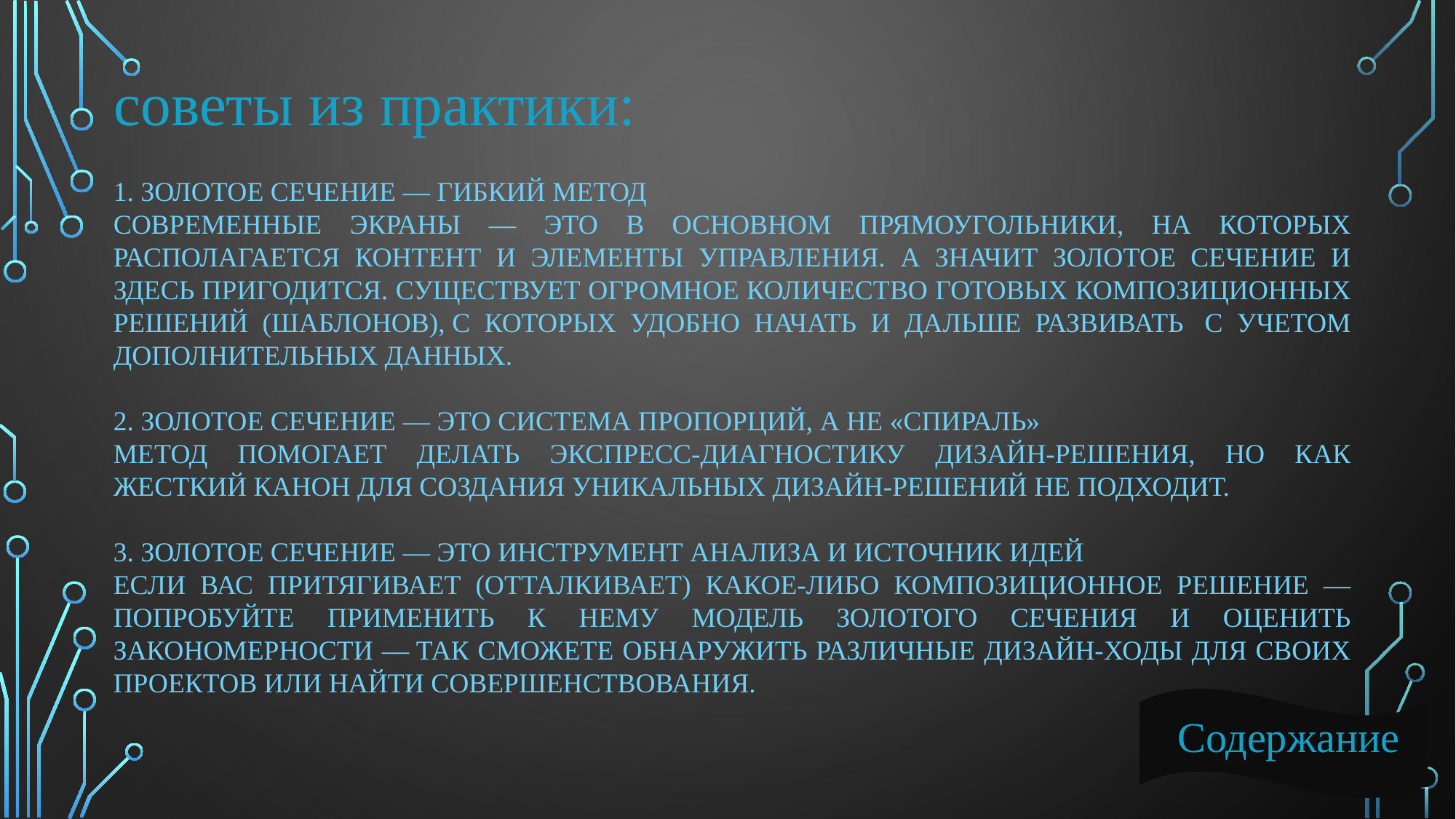

советы из практики:
1. Золотое сечение — гибкий метод
Современные экраны — это в основном прямоугольники, на которых располагается контент и элементы управления. А значит золотое сечение и здесь пригодится. Существует огромное количество готовых композиционных решений (шаблонов), с которых удобно начать и дальше развивать  с учетом дополнительных данных.

2. Золотое сечение — это система пропорций, а не «спираль»
Метод помогает делать экспресс-диагностику дизайн-решения, но как жесткий канон для создания уникальных дизайн-решений не подходит.

3. Золотое сечение — это инструмент анализа и источник идей
Если вас притягивает (отталкивает) какое-либо композиционное решение — попробуйте применить к нему модель золотого сечения и оценить закономерности — так сможете обнаружить различные дизайн-ходы для своих проектов или найти совершенствования.

Содержание